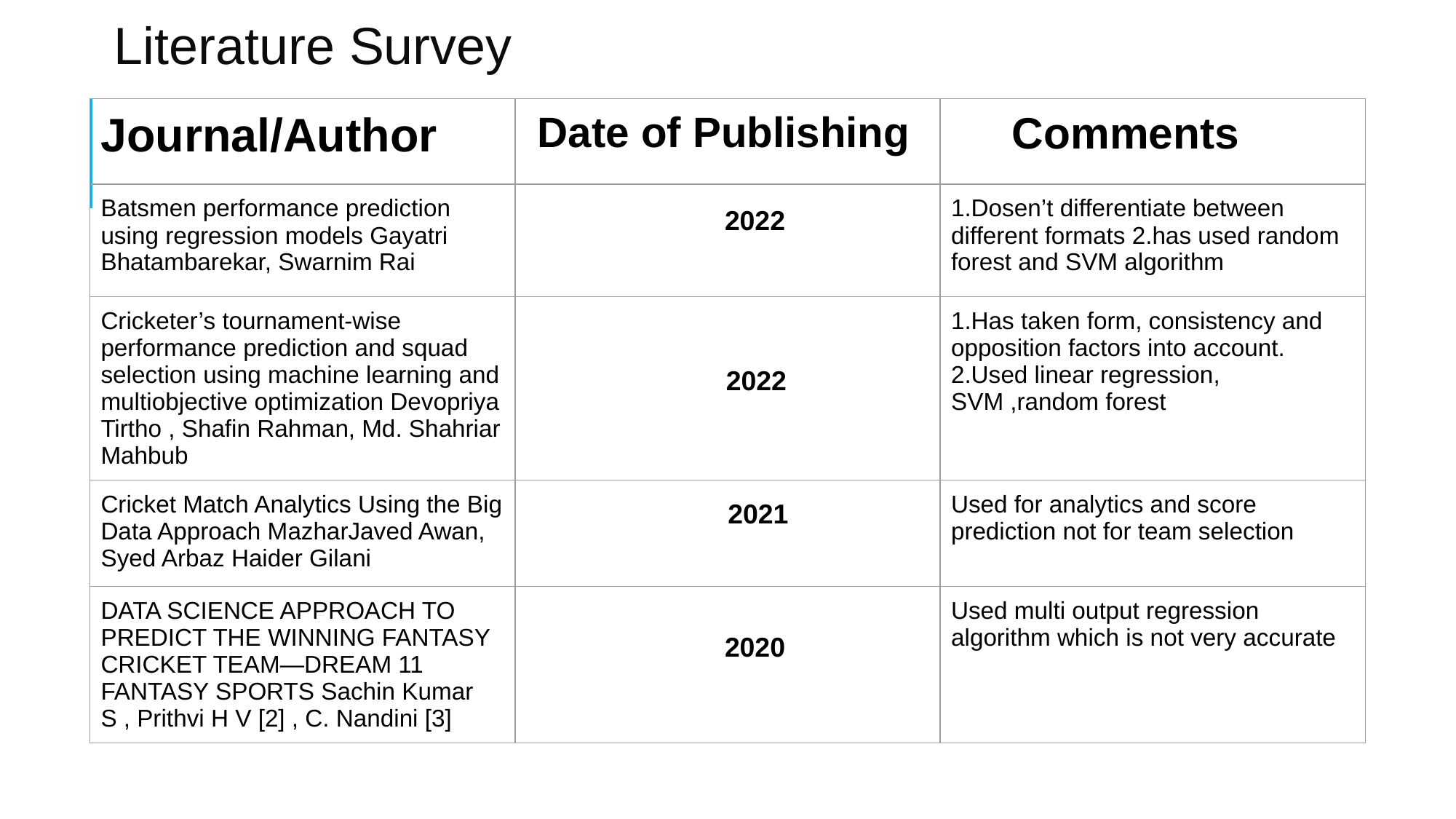

# Literature Survey
| Journal/Author | Date of Publishing | Comments |
| --- | --- | --- |
| Batsmen performance prediction using regression models Gayatri Bhatambarekar, Swarnim Rai | 2022 | 1.Dosen’t differentiate between different formats 2.has used random forest and SVM algorithm |
| Cricketer’s tournament-wise performance prediction and squad selection using machine learning and multiobjective optimization Devopriya Tirtho , Shafin Rahman, Md. Shahriar Mahbub | 2022 | 1.Has taken form, consistency and opposition factors into account. 2.Used linear regression, SVM ,random forest |
| Cricket Match Analytics Using the Big Data Approach MazharJaved Awan, Syed Arbaz Haider Gilani | 2021 | Used for analytics and score prediction not for team selection |
| DATA SCIENCE APPROACH TO PREDICT THE WINNING FANTASY CRICKET TEAM—DREAM 11 FANTASY SPORTS Sachin Kumar S , Prithvi H V [2] , C. Nandini [3] | 2020 | Used multi output regression algorithm which is not very accurate |